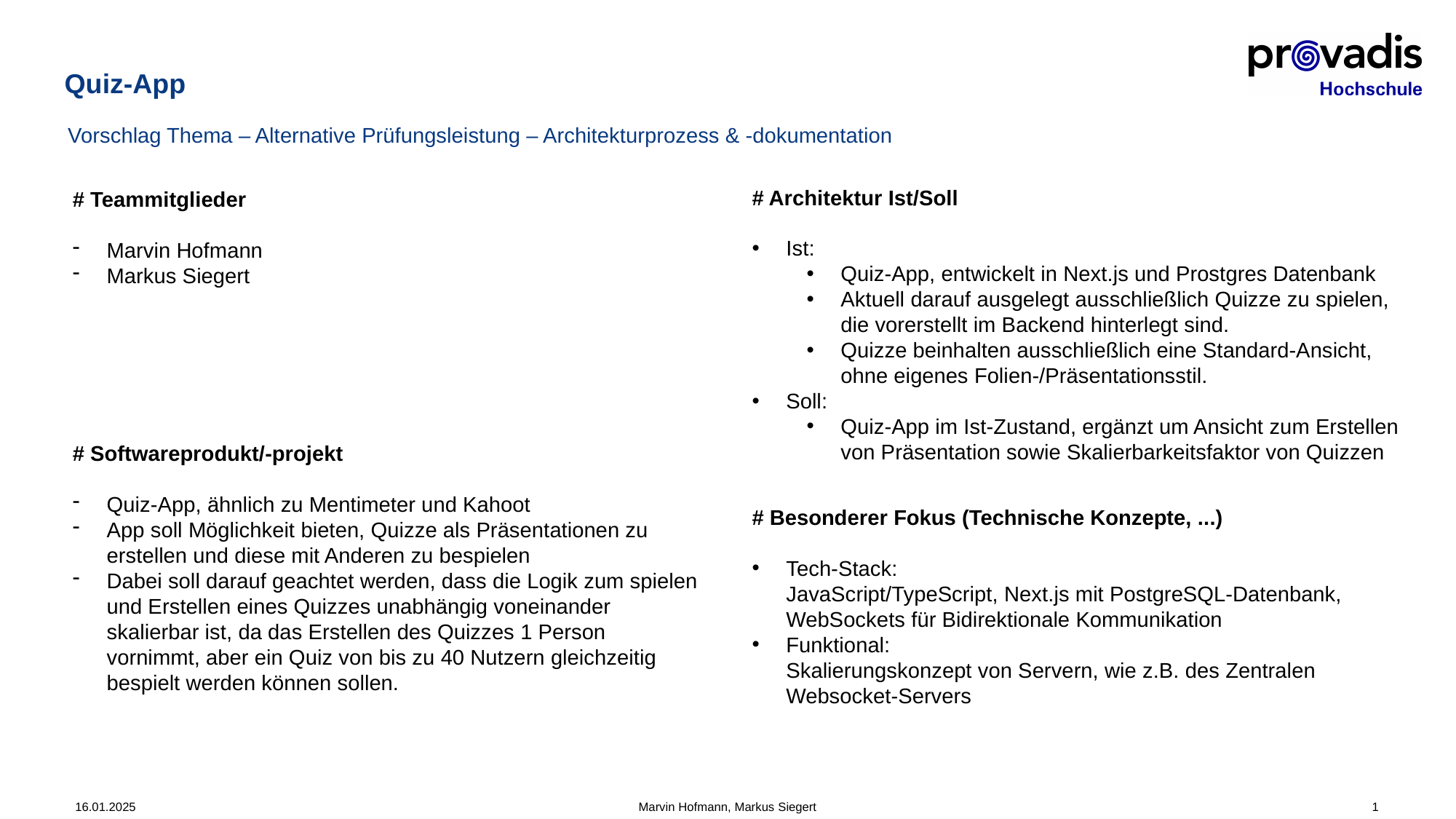

# Quiz-App
Vorschlag Thema – Alternative Prüfungsleistung – Architekturprozess & -dokumentation
# Architektur Ist/Soll
Ist:
Quiz-App, entwickelt in Next.js und Prostgres Datenbank
Aktuell darauf ausgelegt ausschließlich Quizze zu spielen, die vorerstellt im Backend hinterlegt sind.
Quizze beinhalten ausschließlich eine Standard-Ansicht, ohne eigenes Folien-/Präsentationsstil.
Soll:
Quiz-App im Ist-Zustand, ergänzt um Ansicht zum Erstellen von Präsentation sowie Skalierbarkeitsfaktor von Quizzen
# Teammitglieder
Marvin Hofmann
Markus Siegert
# Softwareprodukt/-projekt

Quiz-App, ähnlich zu Mentimeter und Kahoot
App soll Möglichkeit bieten, Quizze als Präsentationen zu erstellen und diese mit Anderen zu bespielen
Dabei soll darauf geachtet werden, dass die Logik zum spielen und Erstellen eines Quizzes unabhängig voneinander skalierbar ist, da das Erstellen des Quizzes 1 Person vornimmt, aber ein Quiz von bis zu 40 Nutzern gleichzeitig bespielt werden können sollen.

# Besonderer Fokus (Technische Konzepte, ...)
Tech-Stack:
JavaScript/TypeScript, Next.js mit PostgreSQL-Datenbank, WebSockets für Bidirektionale Kommunikation
Funktional:
Skalierungskonzept von Servern, wie z.B. des Zentralen Websocket-Servers
Marvin Hofmann, Markus Siegert
1
16.01.2025